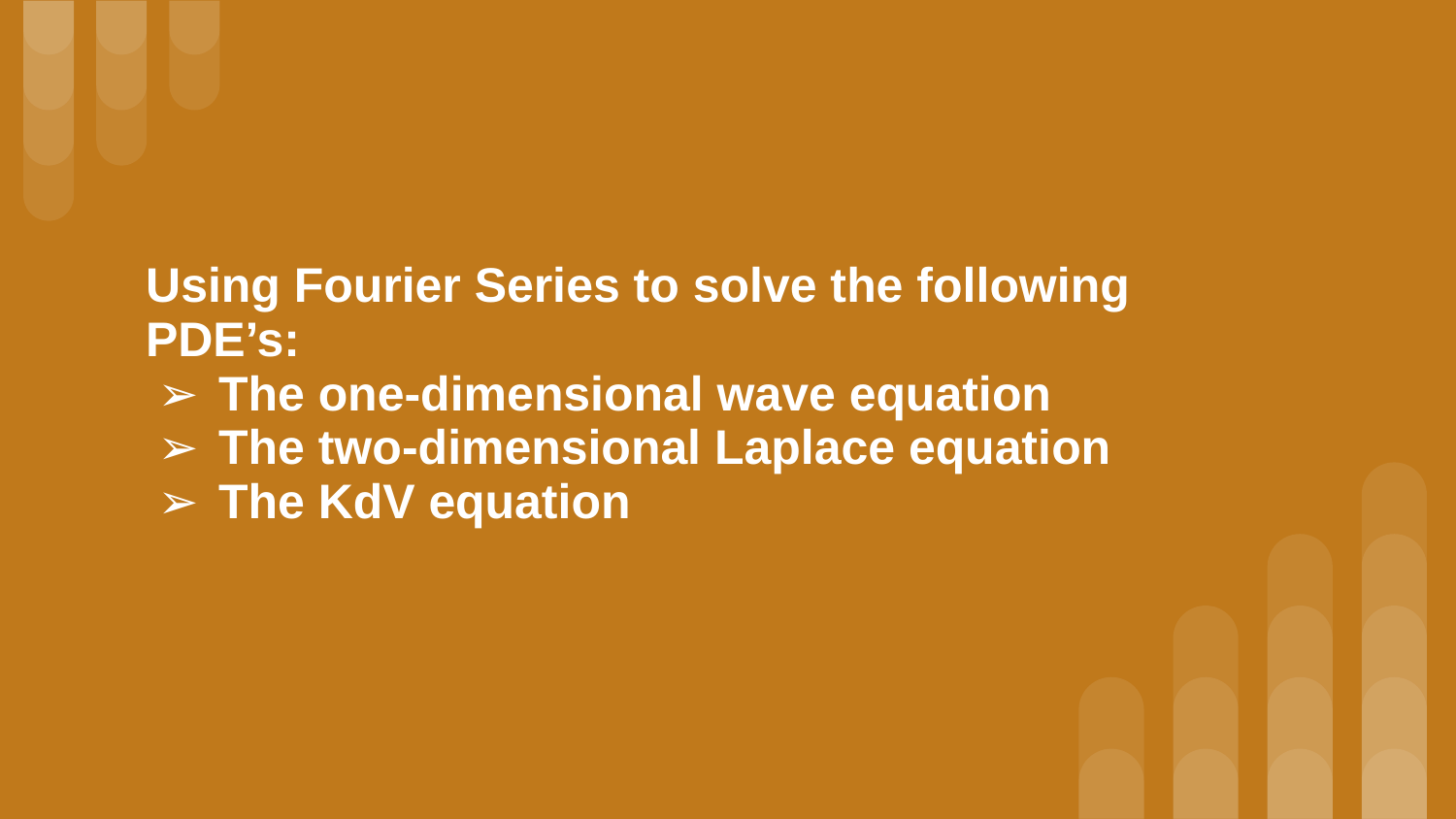

# Using Fourier Series to solve the following PDE’s:
The one-dimensional wave equation
The two-dimensional Laplace equation
The KdV equation